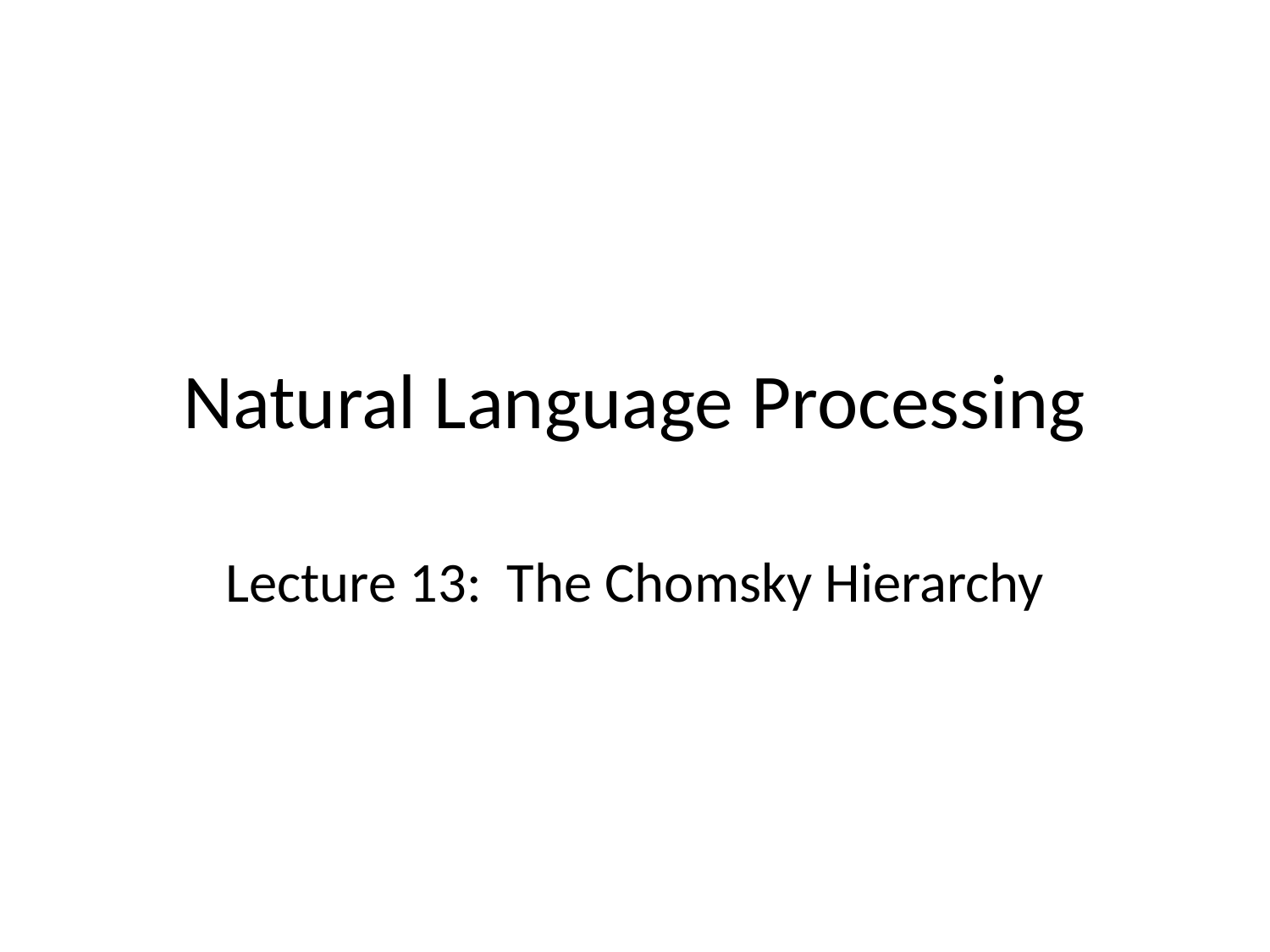

Natural Language Processing
Lecture 13:  The Chomsky Hierarchy